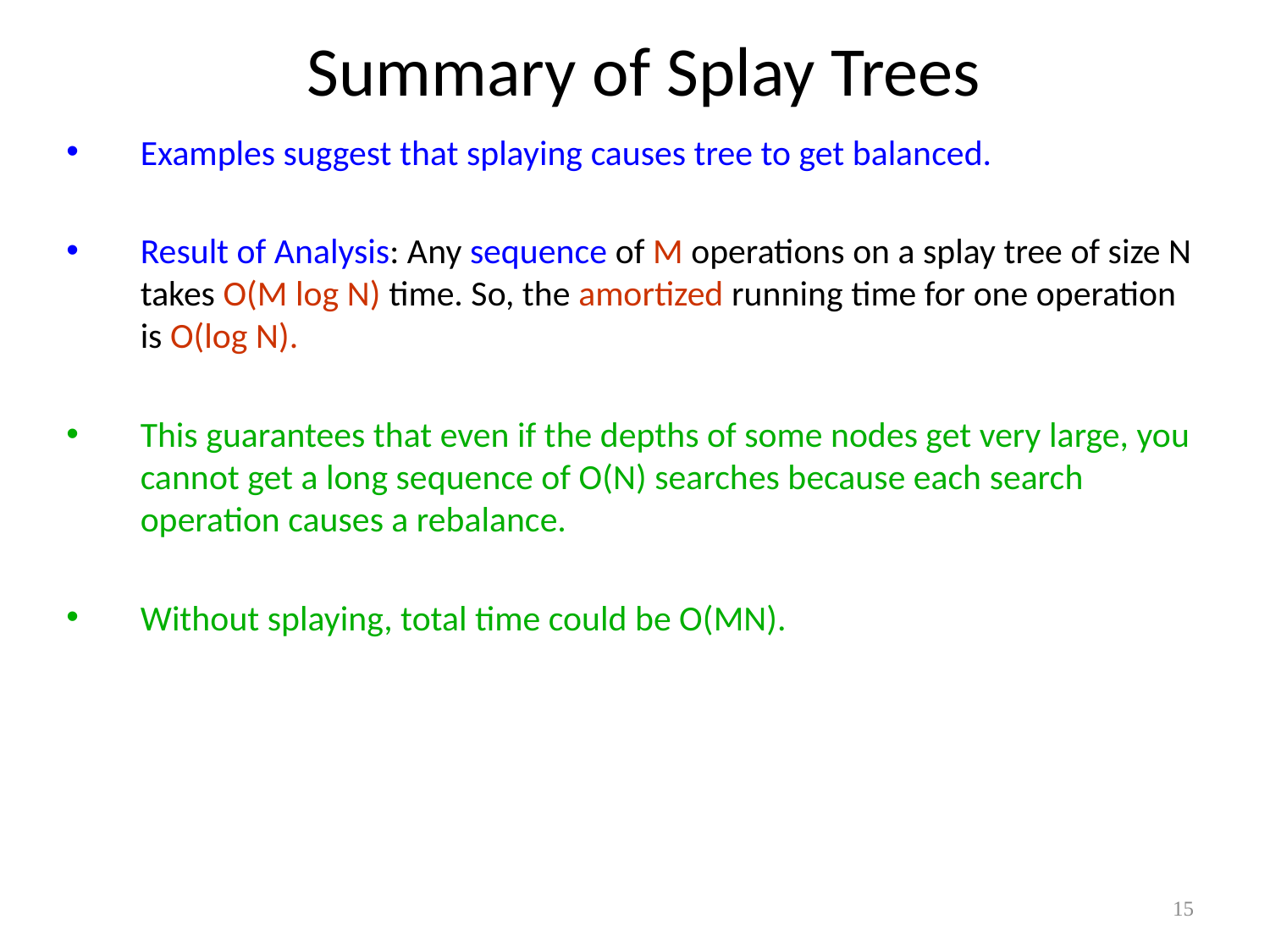

# Summary of Splay Trees
Examples suggest that splaying causes tree to get balanced.

Result of Analysis: Any sequence of M operations on a splay tree of size N takes O(M log N) time. So, the amortized running time for one operation is O(log N).

This guarantees that even if the depths of some nodes get very large, you cannot get a long sequence of O(N) searches because each search operation causes a rebalance.

Without splaying, total time could be O(MN).
15